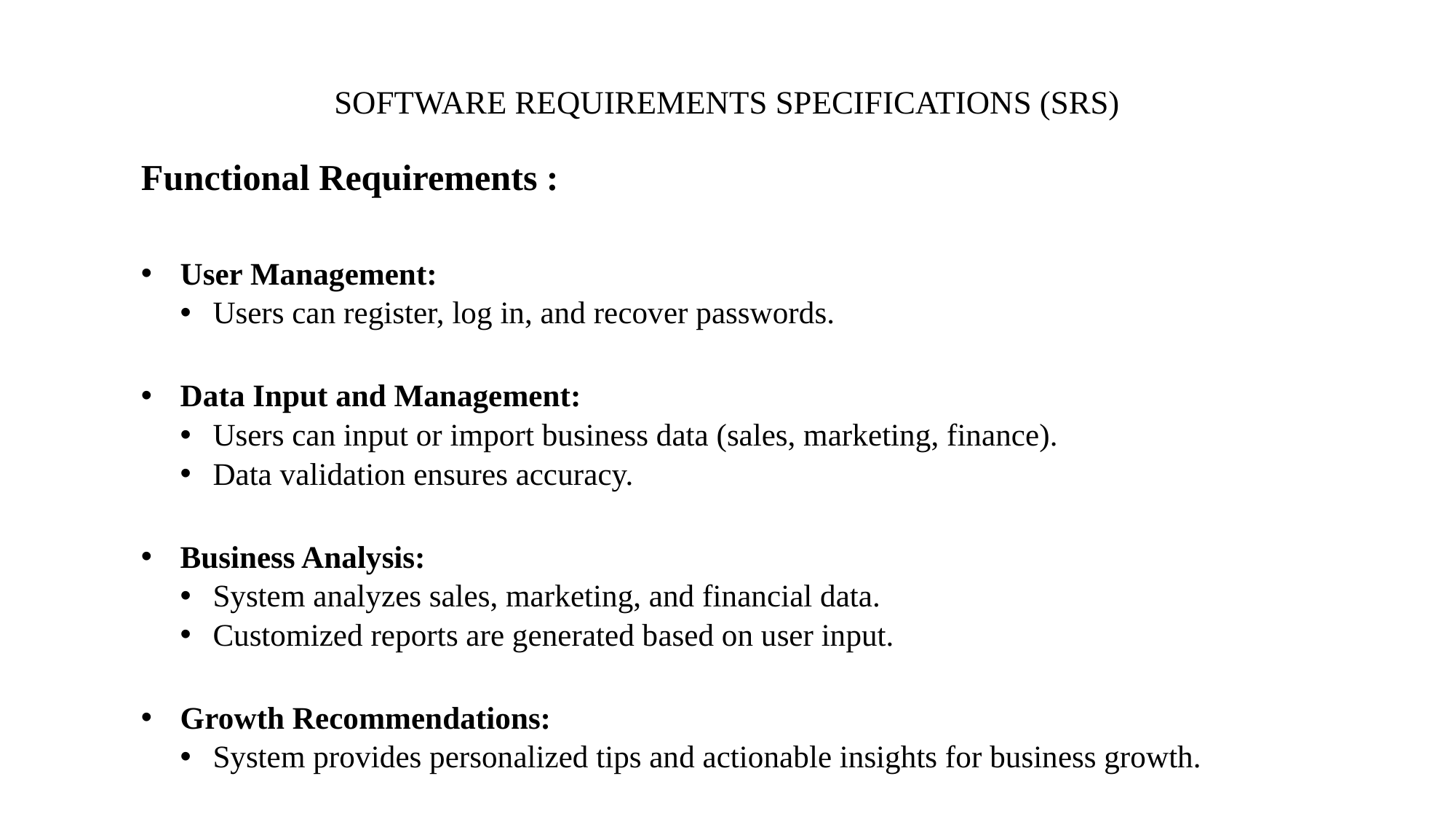

# SOFTWARE REQUIREMENTS SPECIFICATIONS (SRS)
Functional Requirements :

User Management:
Users can register, log in, and recover passwords.

Data Input and Management:
Users can input or import business data (sales, marketing, finance).
Data validation ensures accuracy.

Business Analysis:
System analyzes sales, marketing, and financial data.
Customized reports are generated based on user input.

Growth Recommendations:
System provides personalized tips and actionable insights for business growth.